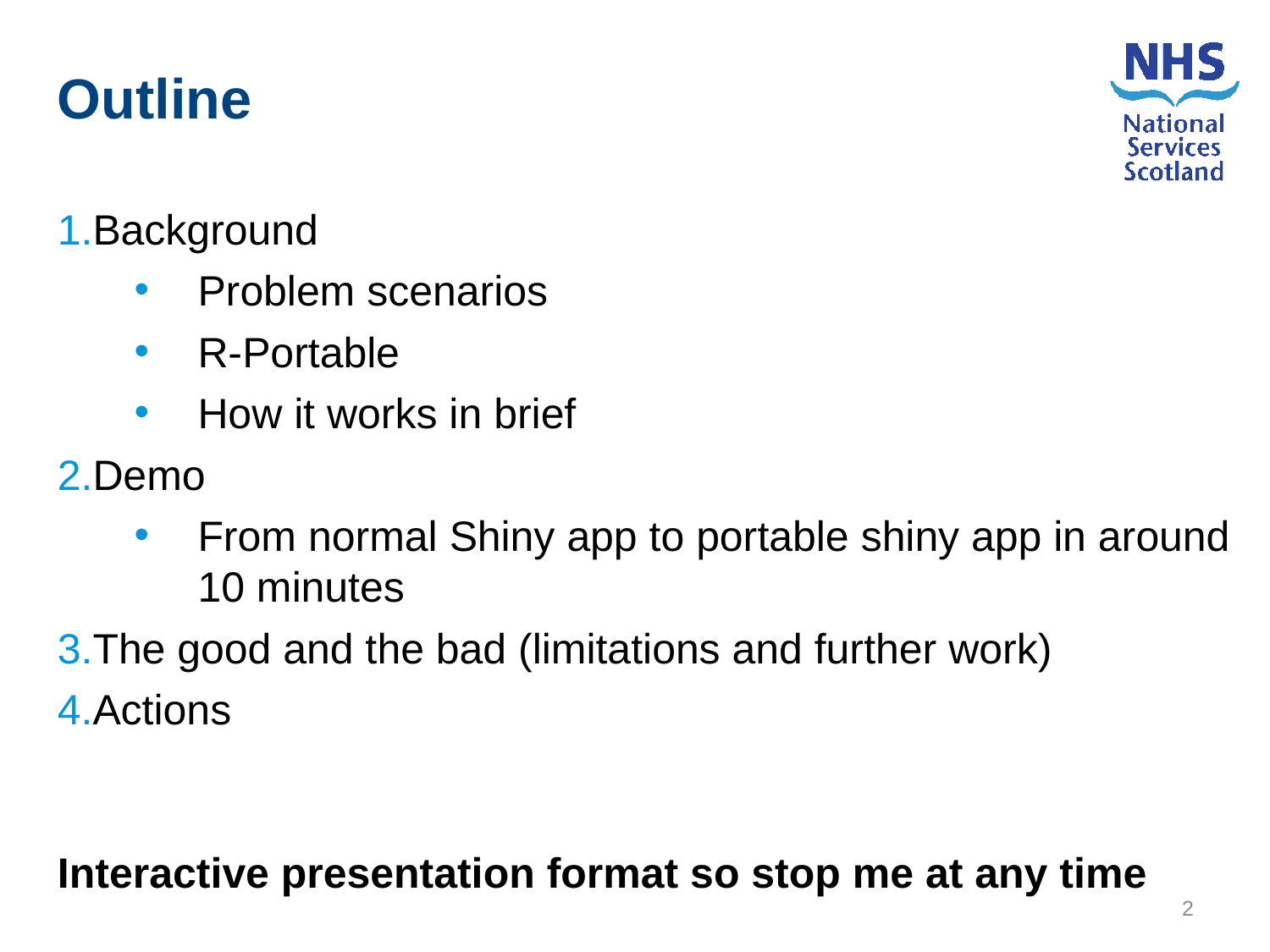

Outline
Background
Problem scenarios
R-Portable
How it works in brief
Demo
From normal Shiny app to portable shiny app in around 10 minutes
The good and the bad (limitations and further work)
Actions

Interactive presentation format so stop me at any time

2